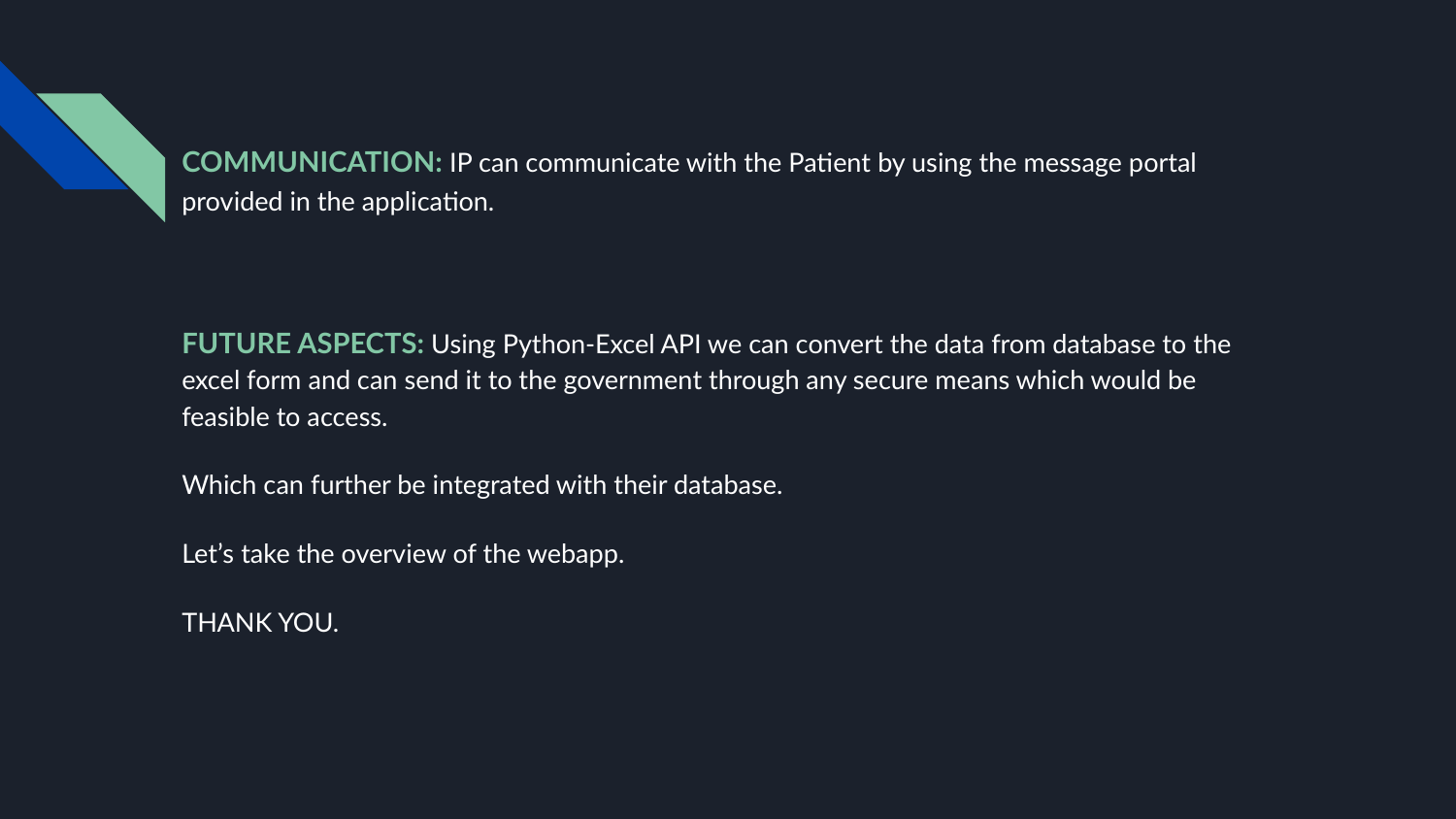

COMMUNICATION: IP can communicate with the Patient by using the message portal provided in the application.

FUTURE ASPECTS: Using Python-Excel API we can convert the data from database to the excel form and can send it to the government through any secure means which would be feasible to access.
Which can further be integrated with their database.
Let’s take the overview of the webapp.
THANK YOU.